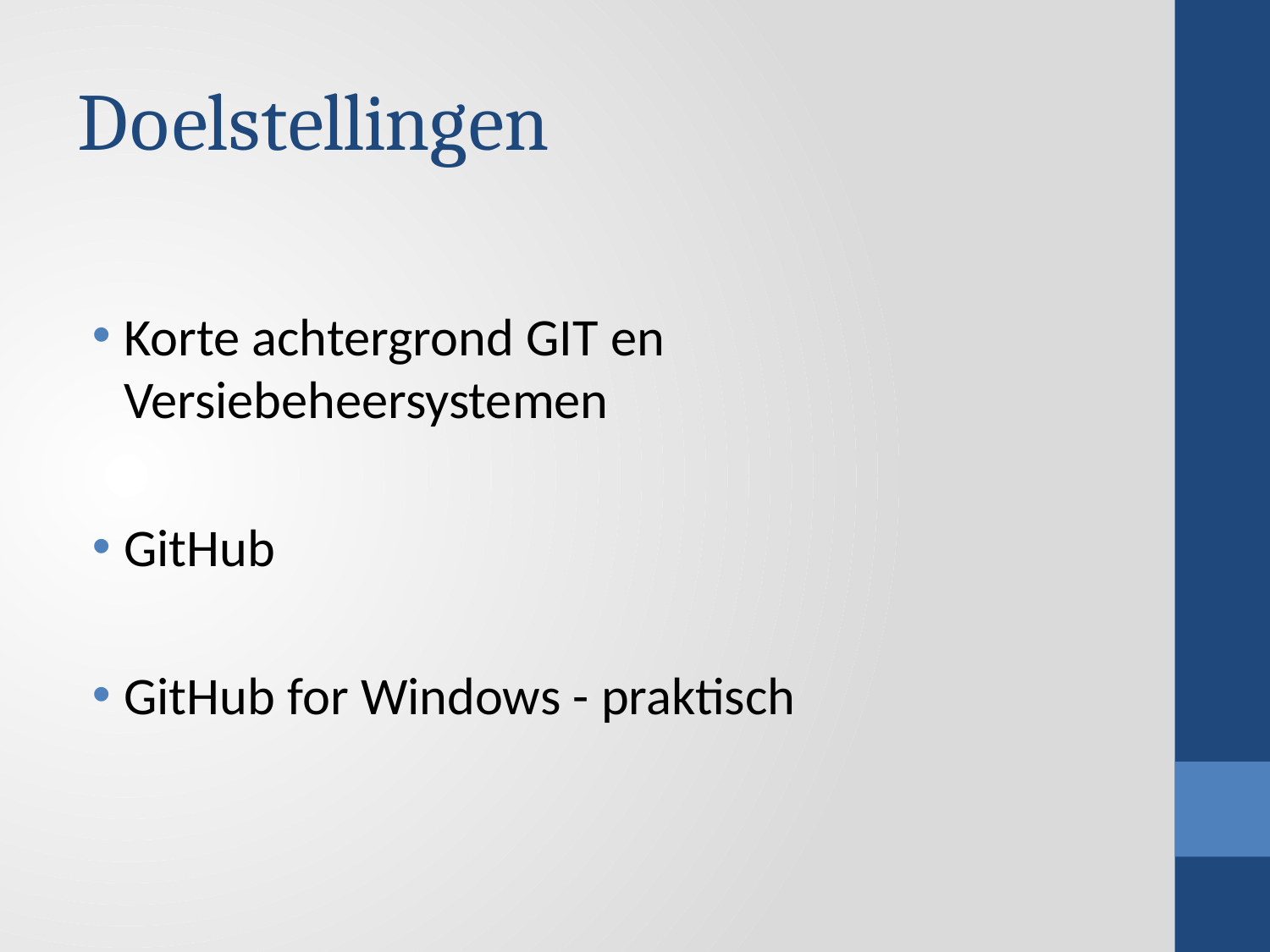

# Doelstellingen

Korte achtergrond GIT en Versiebeheersystemen

GitHub

GitHub for Windows - praktisch